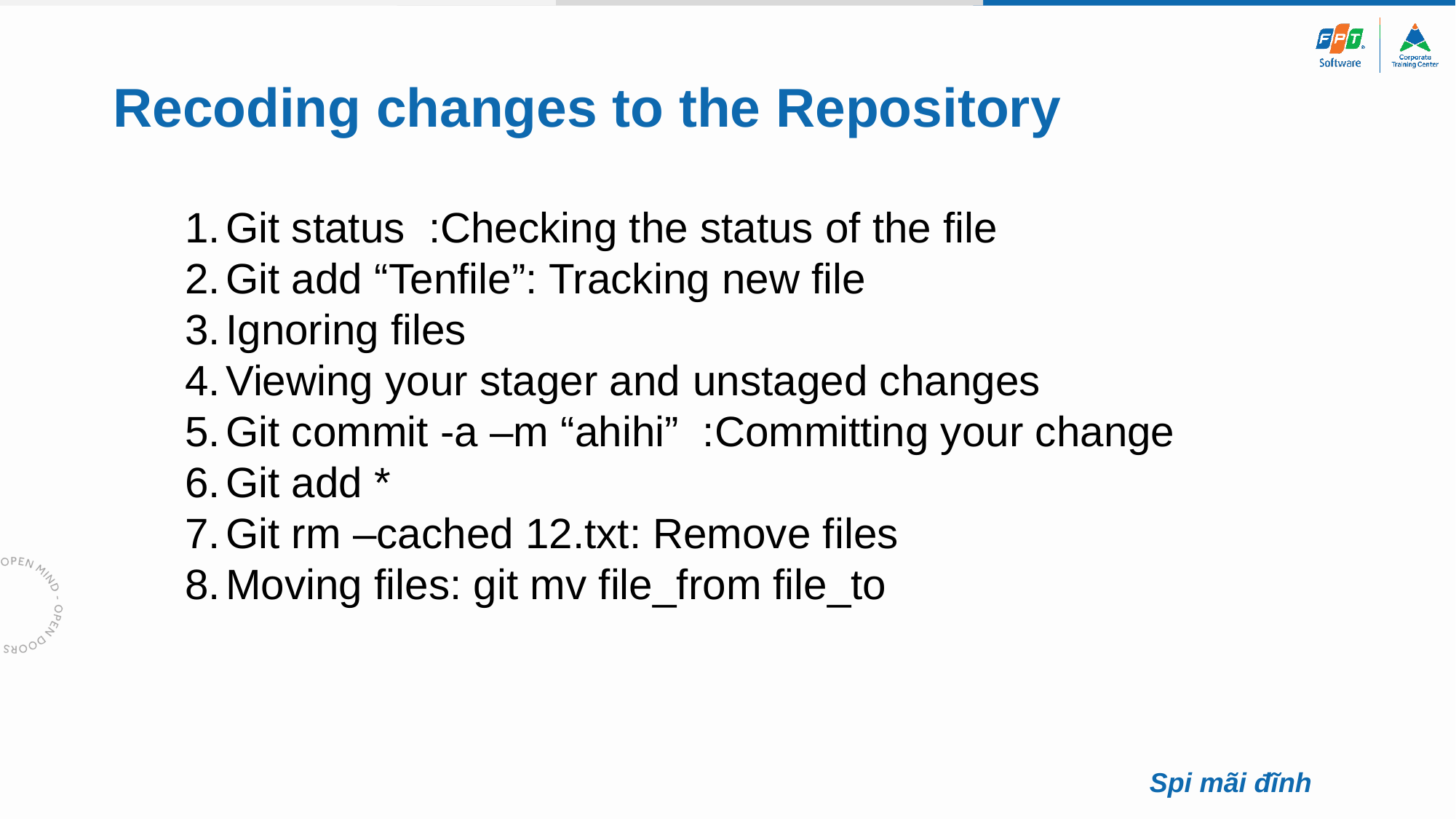

# Recoding changes to the Repository
Git status  :Checking the status of the file
Git add “Tenfile”: Tracking new file
Ignoring files
Viewing your stager and unstaged changes
Git commit -a –m “ahihi”  :Committing your change
Git add *
Git rm –cached 12.txt: Remove files
Moving files: git mv file_from file_to
Spi mãi đĩnh